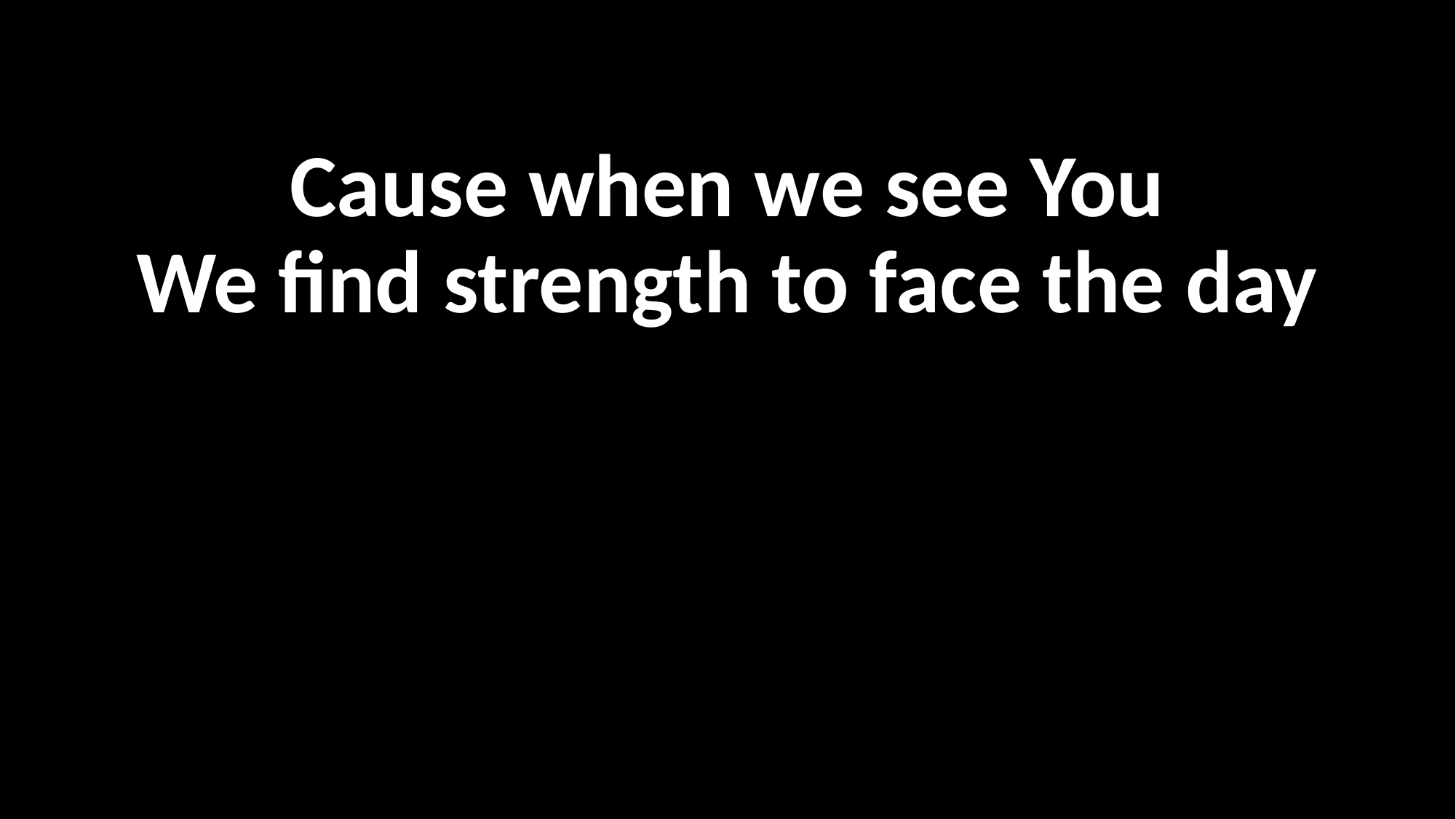

Cause when we see You
We find strength to face the day